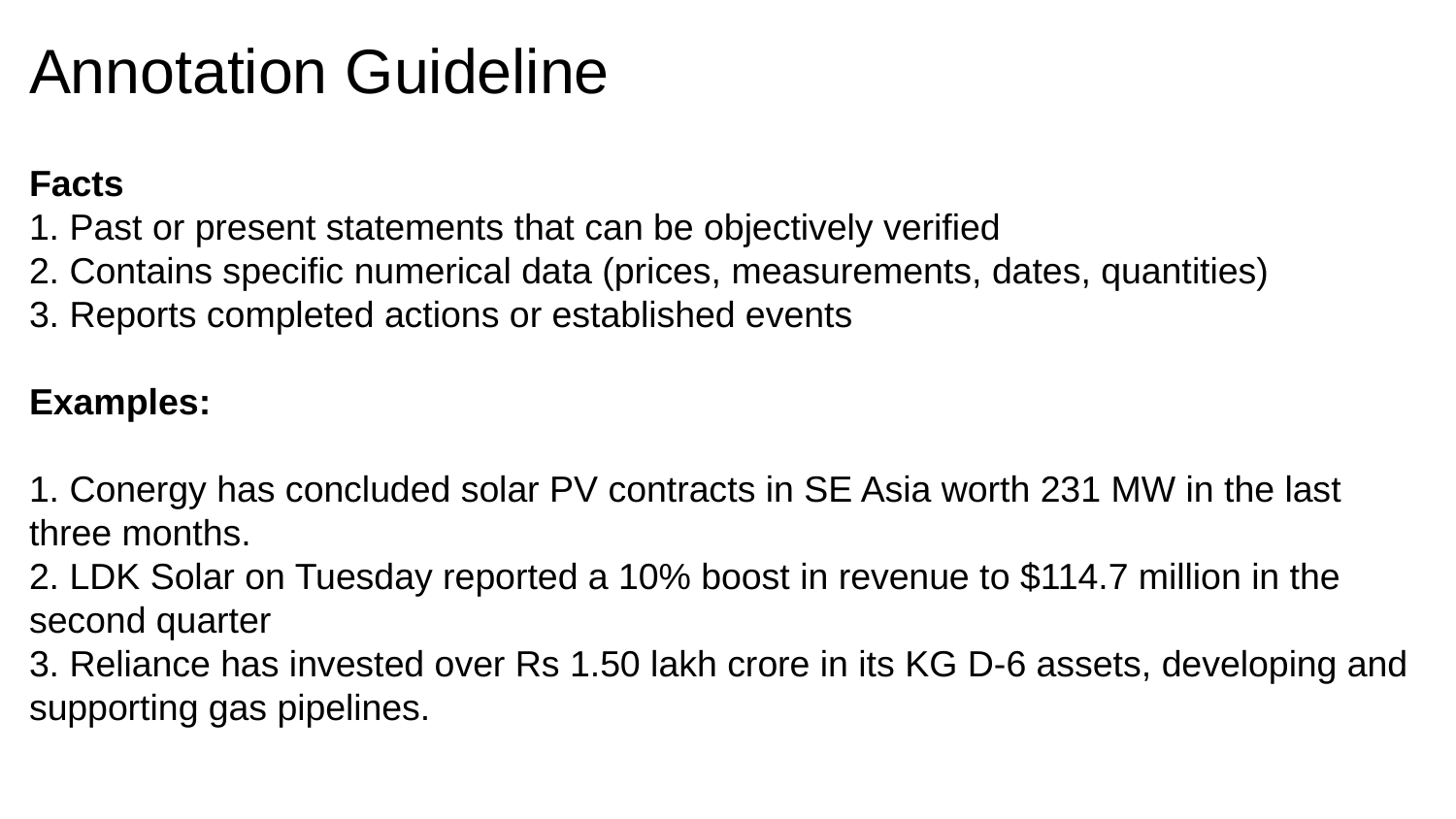

Annotation Guideline
Facts
1. Past or present statements that can be objectively verified
2. Contains specific numerical data (prices, measurements, dates, quantities)
3. Reports completed actions or established events

Examples:

1. Conergy has concluded solar PV contracts in SE Asia worth 231 MW in the last three months.
2. LDK Solar on Tuesday reported a 10% boost in revenue to $114.7 million in the second quarter
3. Reliance has invested over Rs 1.50 lakh crore in its KG D-6 assets, developing and supporting gas pipelines.